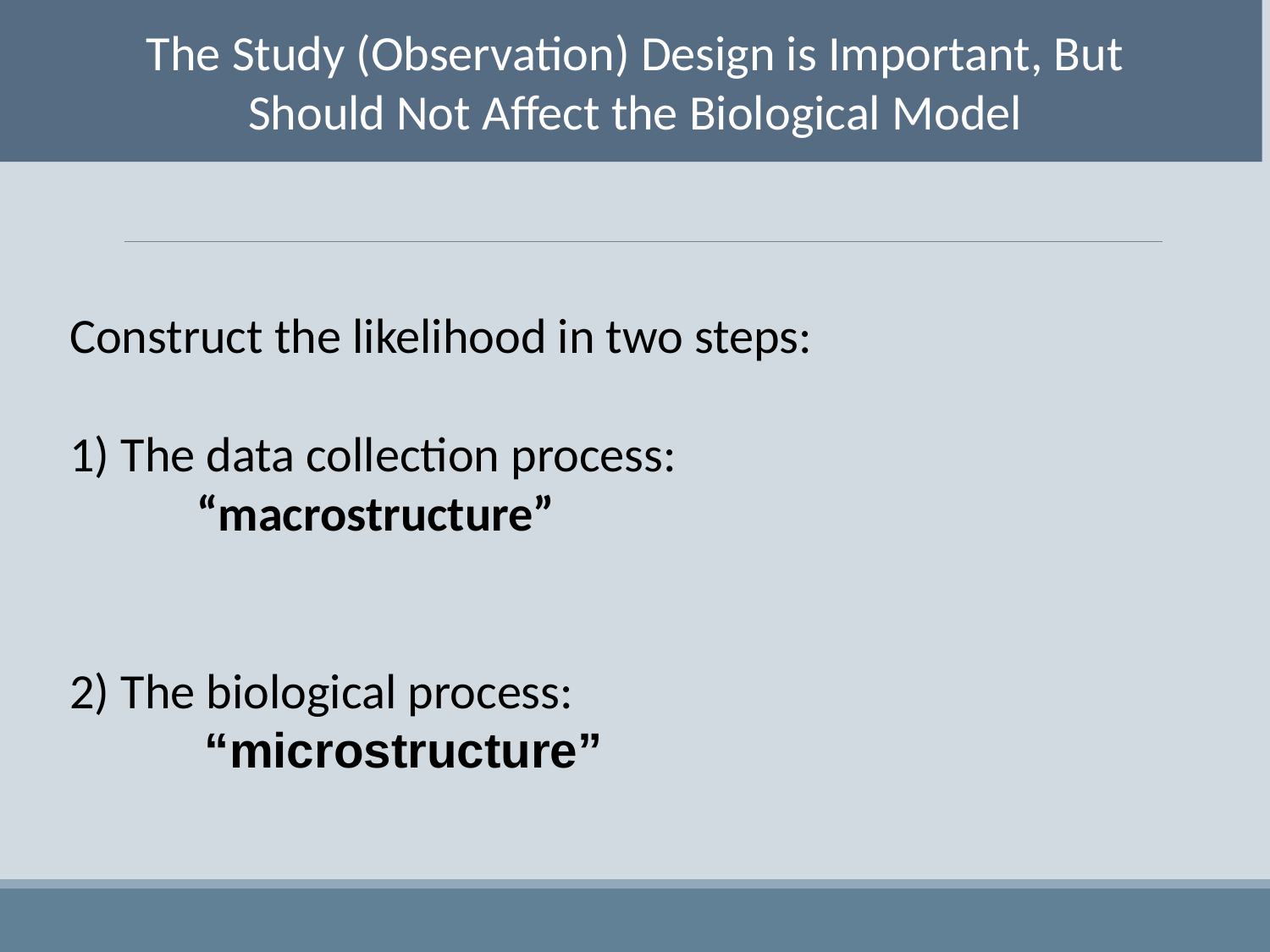

The Study (Observation) Design is Important, But Should Not Affect the Biological Model
Construct the likelihood in two steps:

1) The data collection process:
	“macrostructure”

2) The biological process:
	“microstructure”